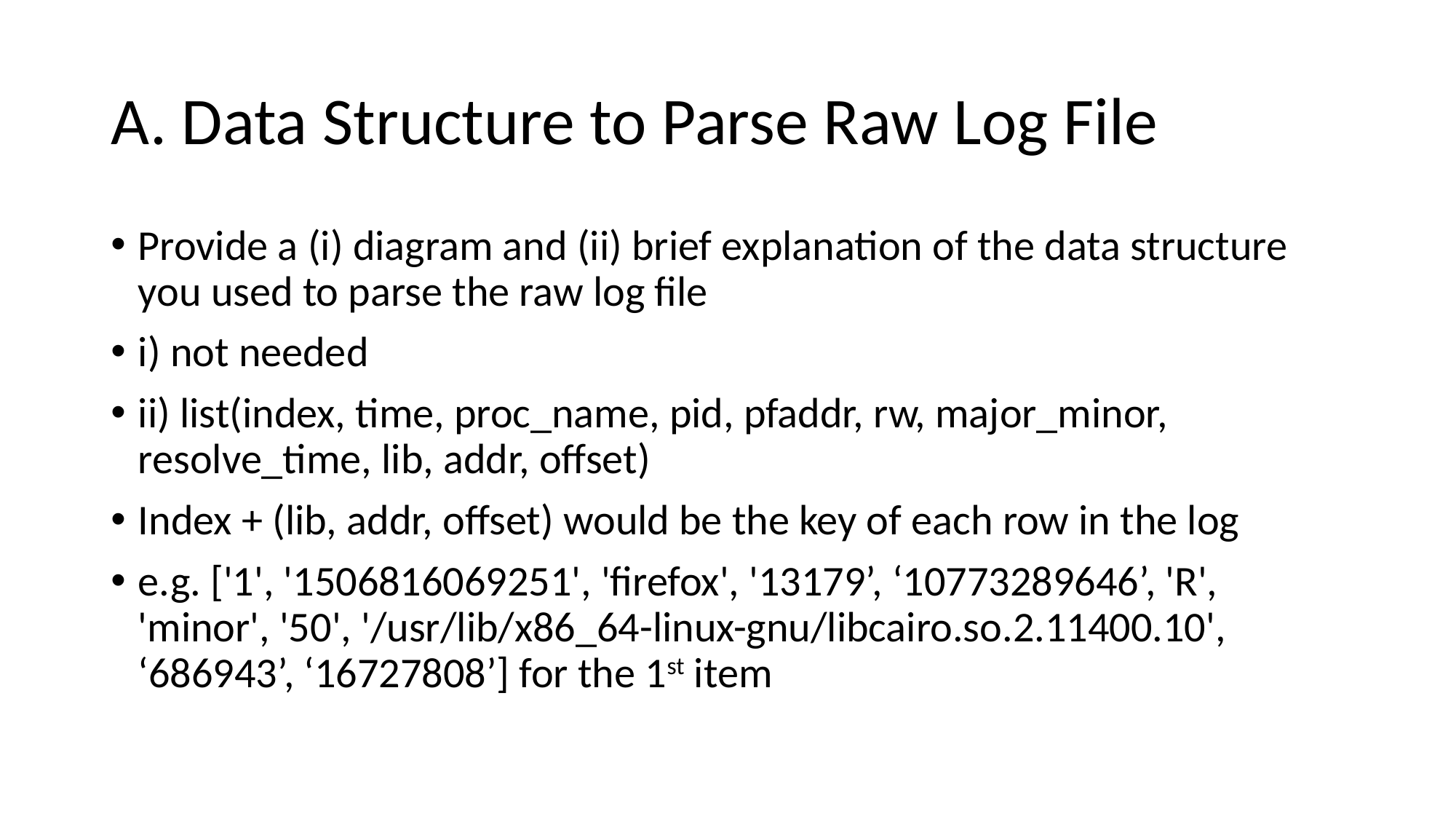

# A. Data Structure to Parse Raw Log File
Provide a (i) diagram and (ii) brief explanation of the data structure you used to parse the raw log file
i) not needed
ii) list(index, time, proc_name, pid, pfaddr, rw, major_minor, resolve_time, lib, addr, offset)
Index + (lib, addr, offset) would be the key of each row in the log
e.g. ['1', '1506816069251', 'firefox', '13179’, ‘10773289646’, 'R', 'minor', '50', '/usr/lib/x86_64-linux-gnu/libcairo.so.2.11400.10', ‘686943’, ‘16727808’] for the 1st item